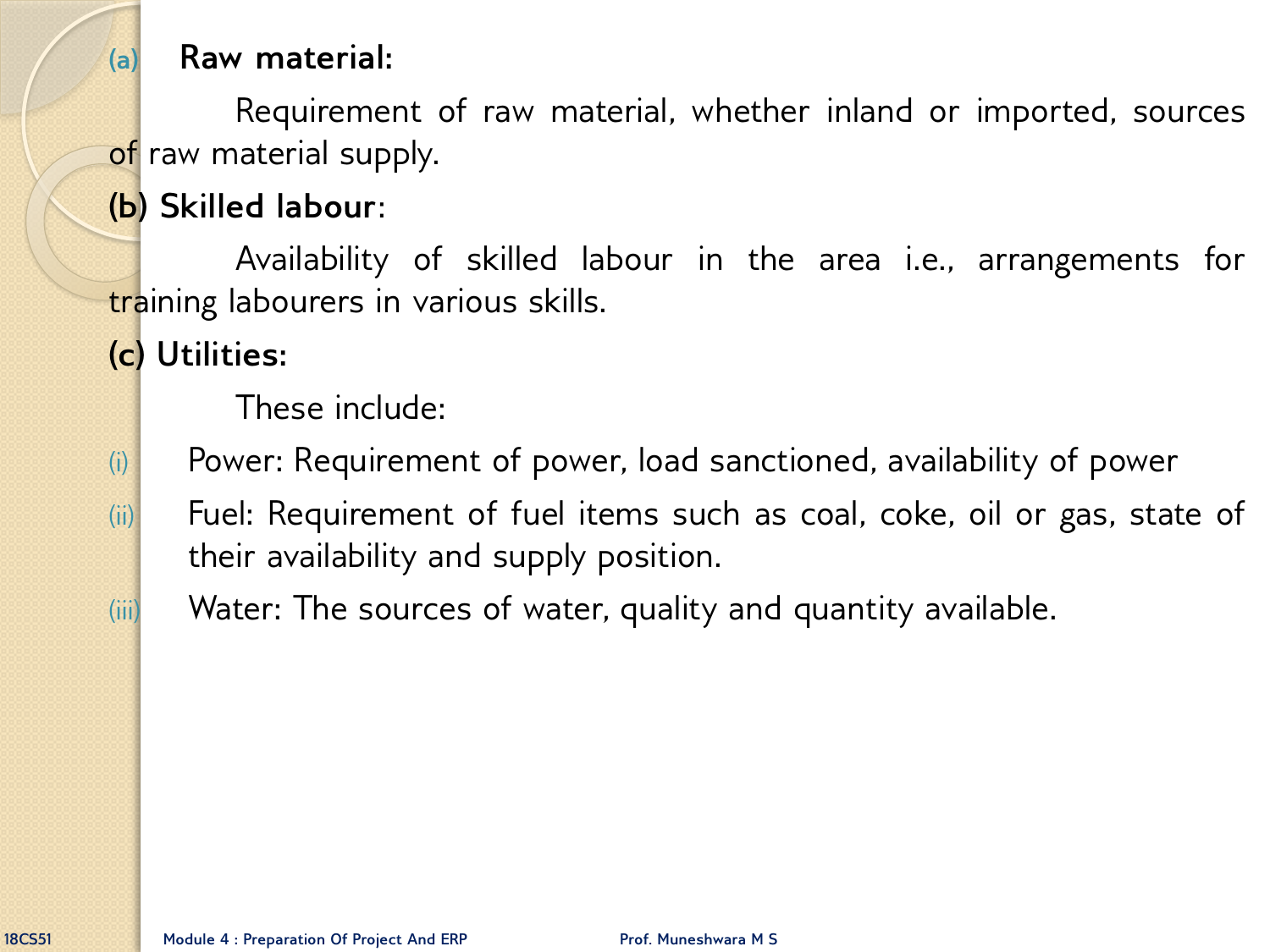

Raw material:
	Requirement of raw material, whether inland or imported, sources of raw material supply.
(b) Skilled labour:
	Availability of skilled labour in the area i.e., arrangements for training labourers in various skills.
(c) Utilities:
	These include:
Power: Requirement of power, load sanctioned, availability of power
Fuel: Requirement of fuel items such as coal, coke, oil or gas, state of their availability and supply position.
Water: The sources of water, quality and quantity available.
18CS51                      Module 4 : Preparation Of Project And ERP                              Prof. Muneshwara M S